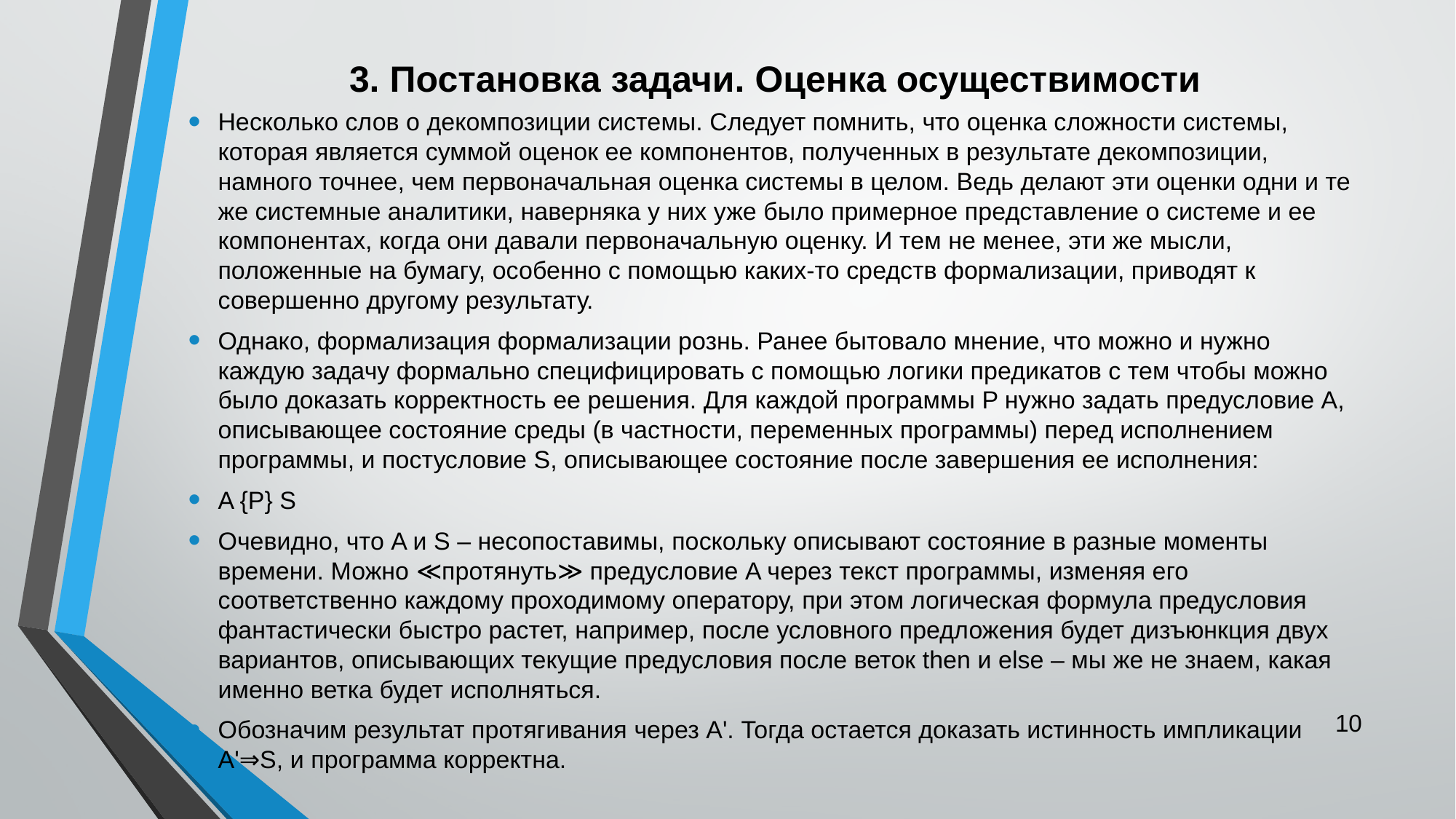

# 3. Постановка задачи. Оценка осуществимости
Несколько слов о декомпозиции системы. Следует помнить, что оценка сложности системы, которая является суммой оценок ее компонентов, полученных в результате декомпозиции, намного точнее, чем первоначальная оценка системы в целом. Ведь делают эти оценки одни и те же системные аналитики, наверняка у них уже было примерное представление о системе и ее компонентах, когда они давали первоначальную оценку. И тем не менее, эти же мысли, положенные на бумагу, особенно с помощью каких-то средств формализации, приводят к совершенно другому результату.
Однако, формализация формализации рознь. Ранее бытовало мнение, что можно и нужно каждую задачу формально специфицировать с помощью логики предикатов с тем чтобы можно было доказать корректность ее решения. Для каждой программы P нужно задать предусловие A, описывающее состояние среды (в частности, переменных программы) перед исполнением программы, и постусловие S, описывающее состояние после завершения ее исполнения:
A {P} S
Очевидно, что A и S – несопоставимы, поскольку описывают состояние в разные моменты времени. Можно ≪протянуть≫ предусловие A через текст программы, изменяя его соответственно каждому проходимому оператору, при этом логическая формула предусловия фантастически быстро растет, например, после условного предложения будет дизъюнкция двух вариантов, описывающих текущие предусловия после веток then и else – мы же не знаем, какая именно ветка будет исполняться.
Обозначим результат протягивания через A'. Тогда остается доказать истинность импликации A'⇒S, и программа корректна.
10